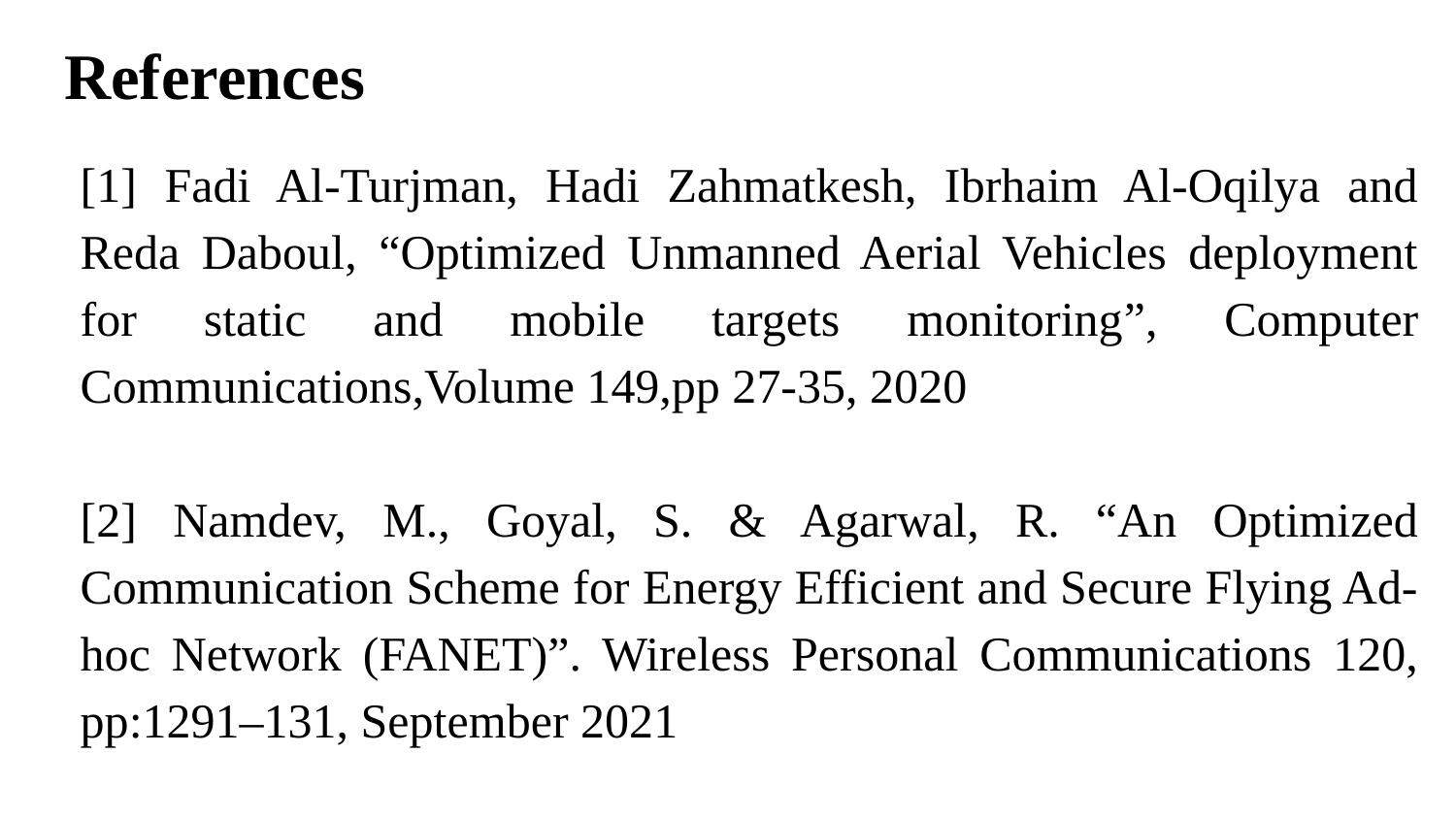

# References
[1] Fadi Al-Turjman, Hadi Zahmatkesh, Ibrhaim Al-Oqilya and Reda Daboul, “Optimized Unmanned Aerial Vehicles deployment for static and mobile targets monitoring”, Computer Communications,Volume 149,pp 27-35, 2020

[2] Namdev, M., Goyal, S. & Agarwal, R. “An Optimized Communication Scheme for Energy Efficient and Secure Flying Ad-hoc Network (FANET)”. Wireless Personal Communications 120, pp:1291–131, September 2021